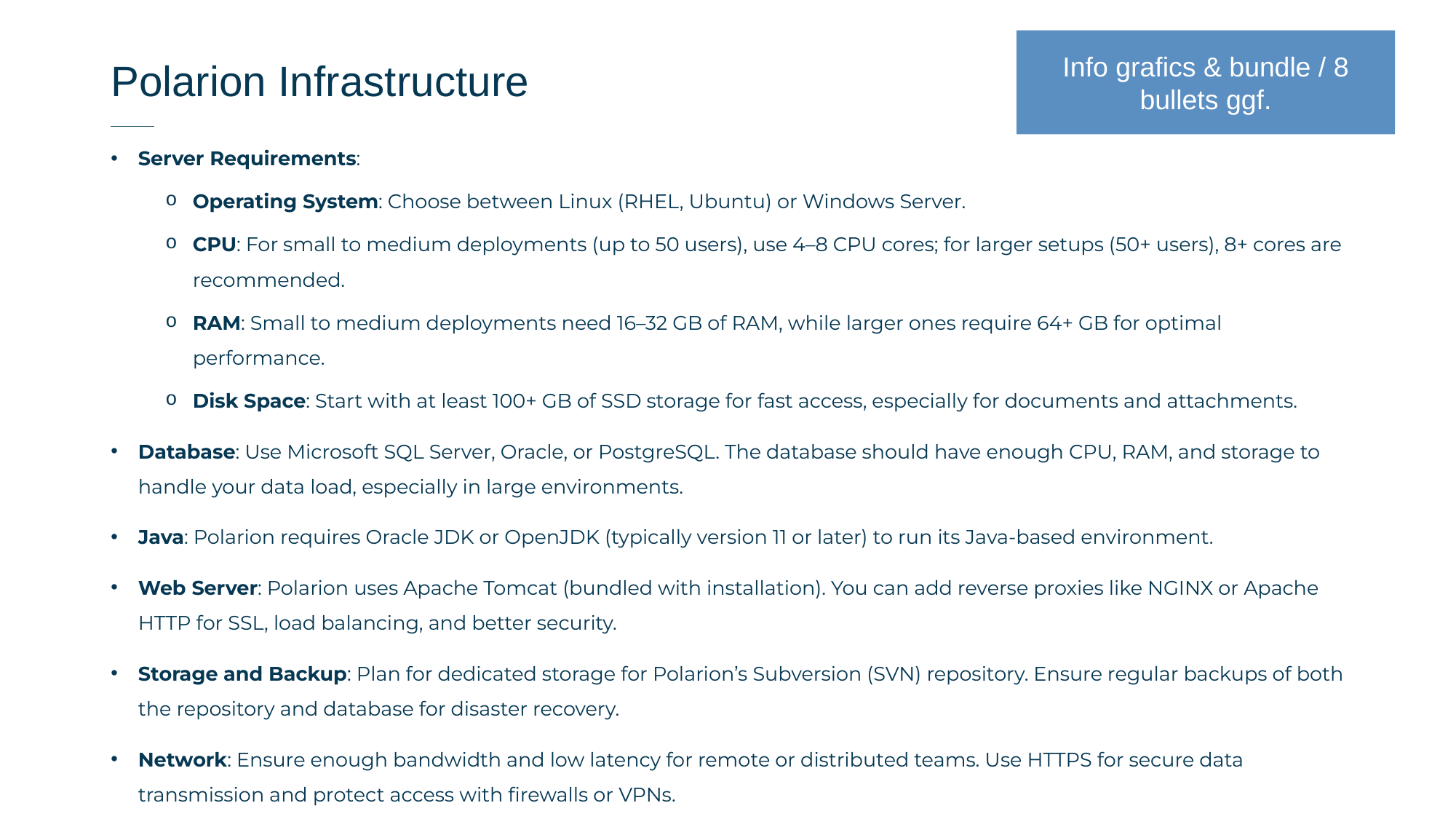

# Polarion Infrastructure
Info grafics & bundle / 8 bullets ggf.
Server Requirements:
Operating System: Choose between Linux (RHEL, Ubuntu) or Windows Server.
CPU: For small to medium deployments (up to 50 users), use 4–8 CPU cores; for larger setups (50+ users), 8+ cores are recommended.
RAM: Small to medium deployments need 16–32 GB of RAM, while larger ones require 64+ GB for optimal performance.
Disk Space: Start with at least 100+ GB of SSD storage for fast access, especially for documents and attachments.
Database: Use Microsoft SQL Server, Oracle, or PostgreSQL. The database should have enough CPU, RAM, and storage to handle your data load, especially in large environments.
Java: Polarion requires Oracle JDK or OpenJDK (typically version 11 or later) to run its Java-based environment.
Web Server: Polarion uses Apache Tomcat (bundled with installation). You can add reverse proxies like NGINX or Apache HTTP for SSL, load balancing, and better security.
Storage and Backup: Plan for dedicated storage for Polarion’s Subversion (SVN) repository. Ensure regular backups of both the repository and database for disaster recovery.
Network: Ensure enough bandwidth and low latency for remote or distributed teams. Use HTTPS for secure data transmission and protect access with firewalls or VPNs.